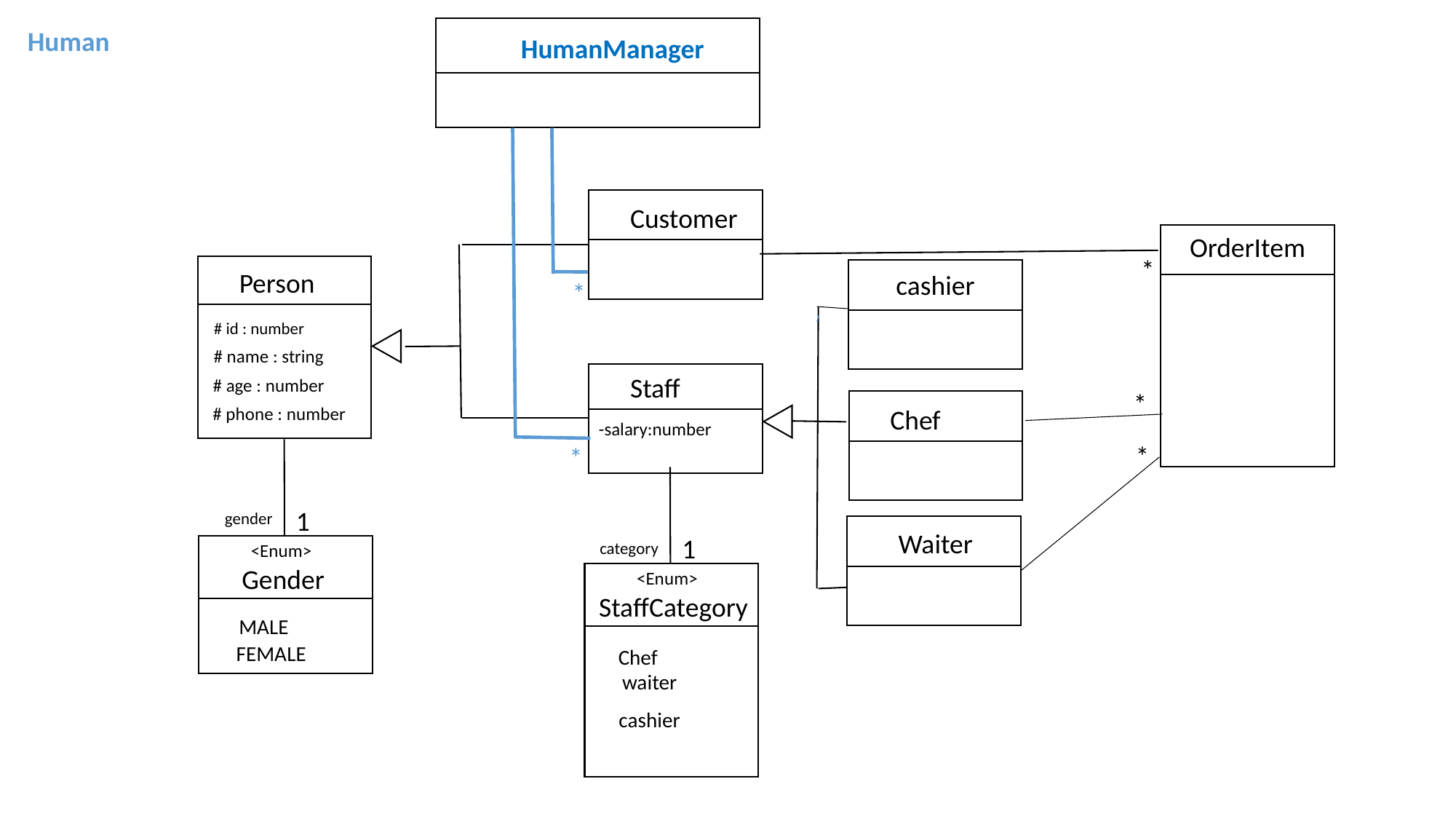

Human

HumanManager

Customer

OrderItem
*

Person

cashier
*
 # id : number

# name : string

Staff
# age : number
*

Chef
# phone : number

-salary:number
*
*
1
gender

Waiter
1
category
<Enum>

Gender
<Enum>

StaffCategory
MALE
FEMALE
Chef
waiter
cashier